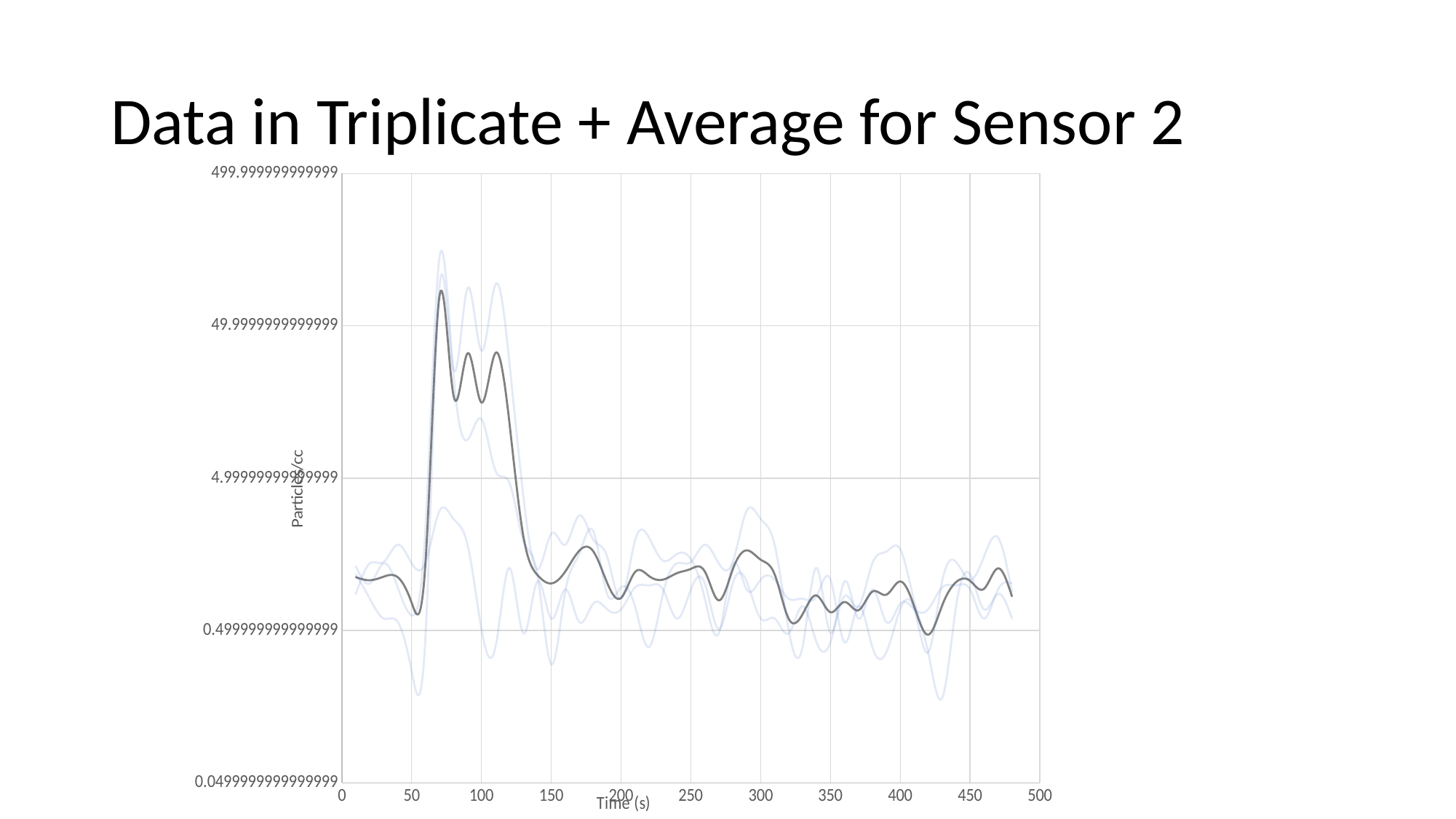

# Data in Triplicate + Average for Sensor 2

### Chart

| Category |  |  |  |  |
|---|---|---|---|---|